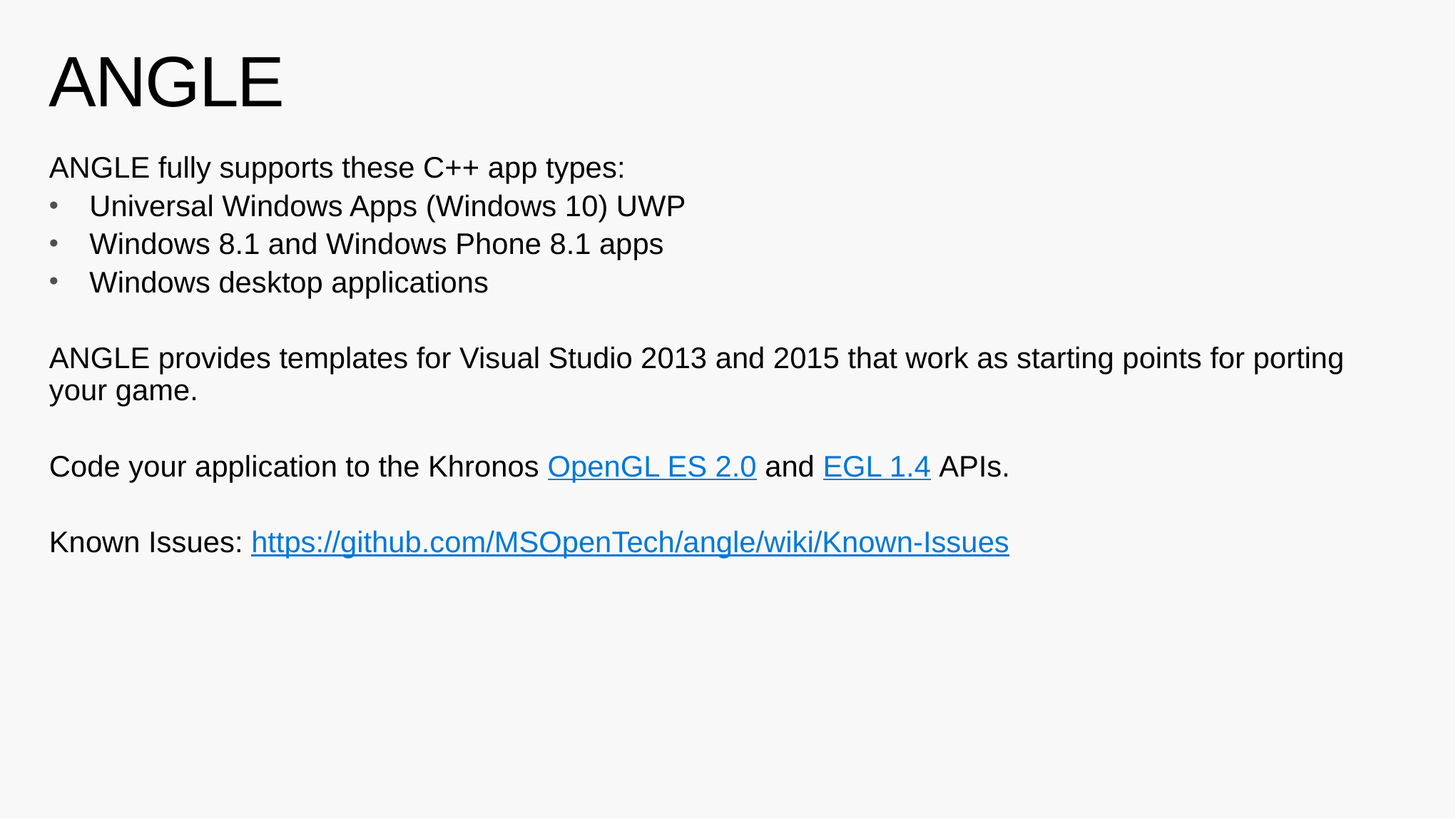

# ANGLE
ANGLE fully supports these C++ app types:
Universal Windows Apps (Windows 10) UWP
Windows 8.1 and Windows Phone 8.1 apps
Windows desktop applications

ANGLE provides templates for Visual Studio 2013 and 2015 that work as starting points for porting your game.

Code your application to the Khronos OpenGL ES 2.0 and EGL 1.4 APIs.

Known Issues: https://github.com/MSOpenTech/angle/wiki/Known-Issues